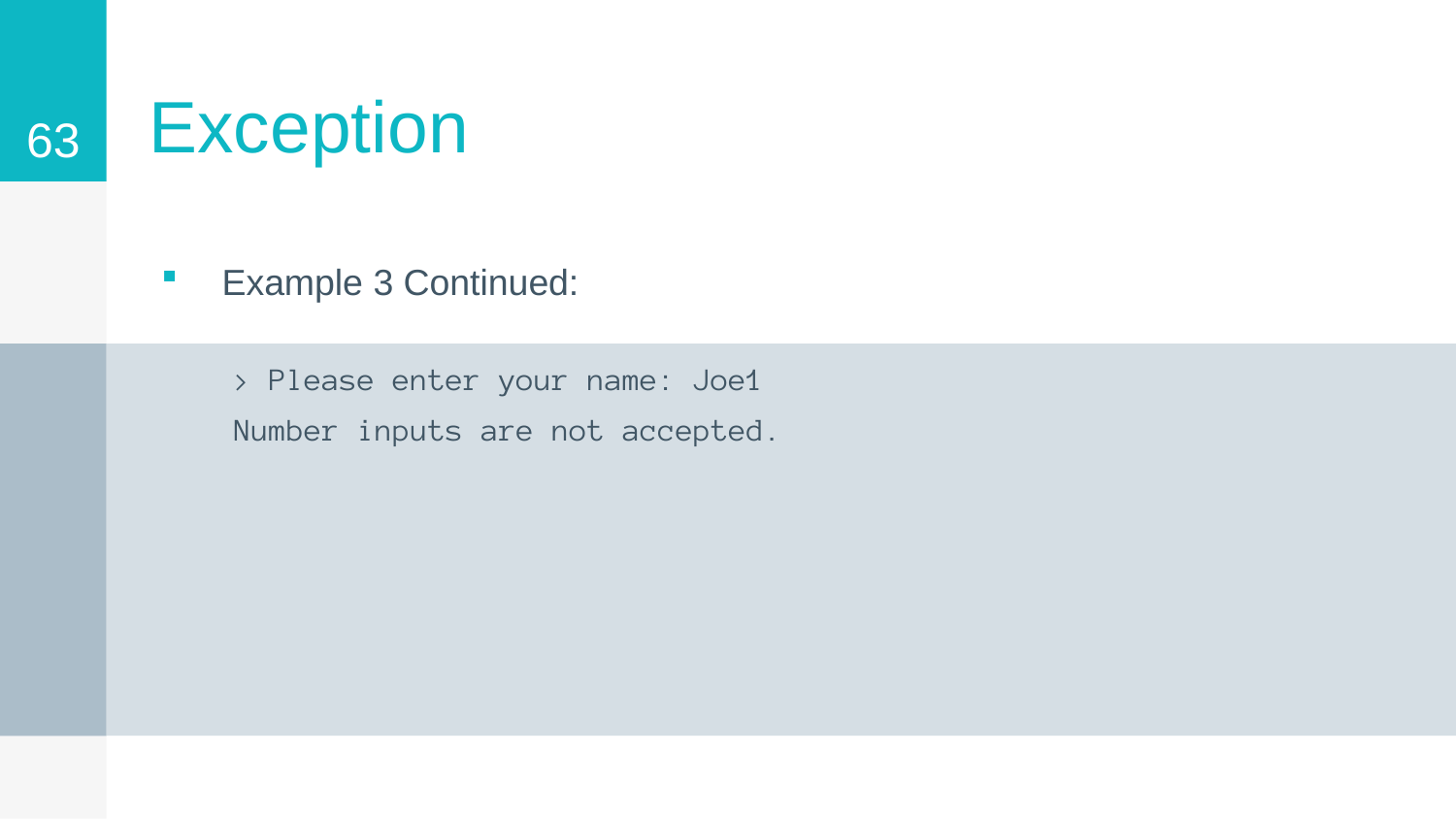

63
# Exception
Example 3 Continued:
> Please enter your name: Joe1
Number inputs are not accepted.